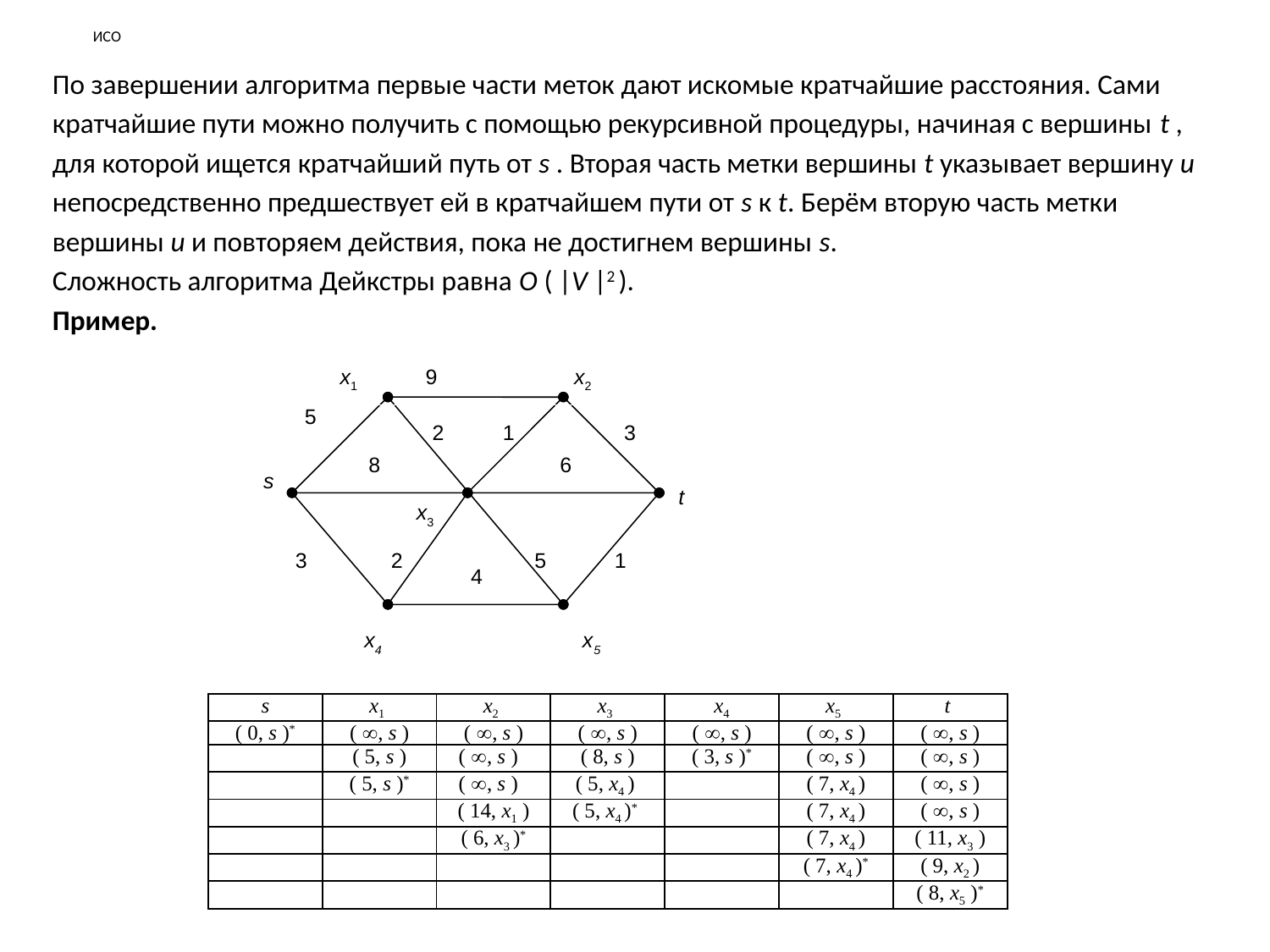

# ИСО
По завершении алгоритма первые части меток дают искомые кратчайшие расстояния. Сами
кратчайшие пути можно получить с помощью рекурсивной процедуры, начиная с вершины t ,
для которой ищется кратчайший путь от s . Вторая часть метки вершины t указывает вершину u
непосредственно предшествует ей в кратчайшем пути от s к t. Берём вторую часть метки
вершины u и повторяем действия, пока не достигнем вершины s.
Сложность алгоритма Дейкстры равна О ( |V |2 ).
Пример.

x1            9                       x2

5

2
1
3
8
6
s
t

x3

3
2
5
1
4

  x4                                  x5
| s | x1 | x2 | x3 | x4 | x5 | t |
| --- | --- | --- | --- | --- | --- | --- |
| ( 0, s )\* | ( ∞, s ) | ( ∞, s ) | ( ∞, s ) | ( ∞, s ) | ( ∞, s ) | ( ∞, s ) |
|  | ( 5, s ) | ( ∞, s ) | ( 8, s ) | ( 3, s )\* | ( ∞, s ) | ( ∞, s ) |
|  | ( 5, s )\* | ( ∞, s ) | ( 5, x4 ) |  | ( 7, x4 ) | ( ∞, s ) |
|  |  | ( 14, x1 ) | ( 5, x4 )\* |  | ( 7, x4 ) | ( ∞, s ) |
|  |  | ( 6, x3 )\* |  |  | ( 7, x4 ) | ( 11, x3 ) |
|  |  |  |  |  | ( 7, x4 )\* | ( 9, x2 ) |
|  |  |  |  |  |  | ( 8, x5 )\* |